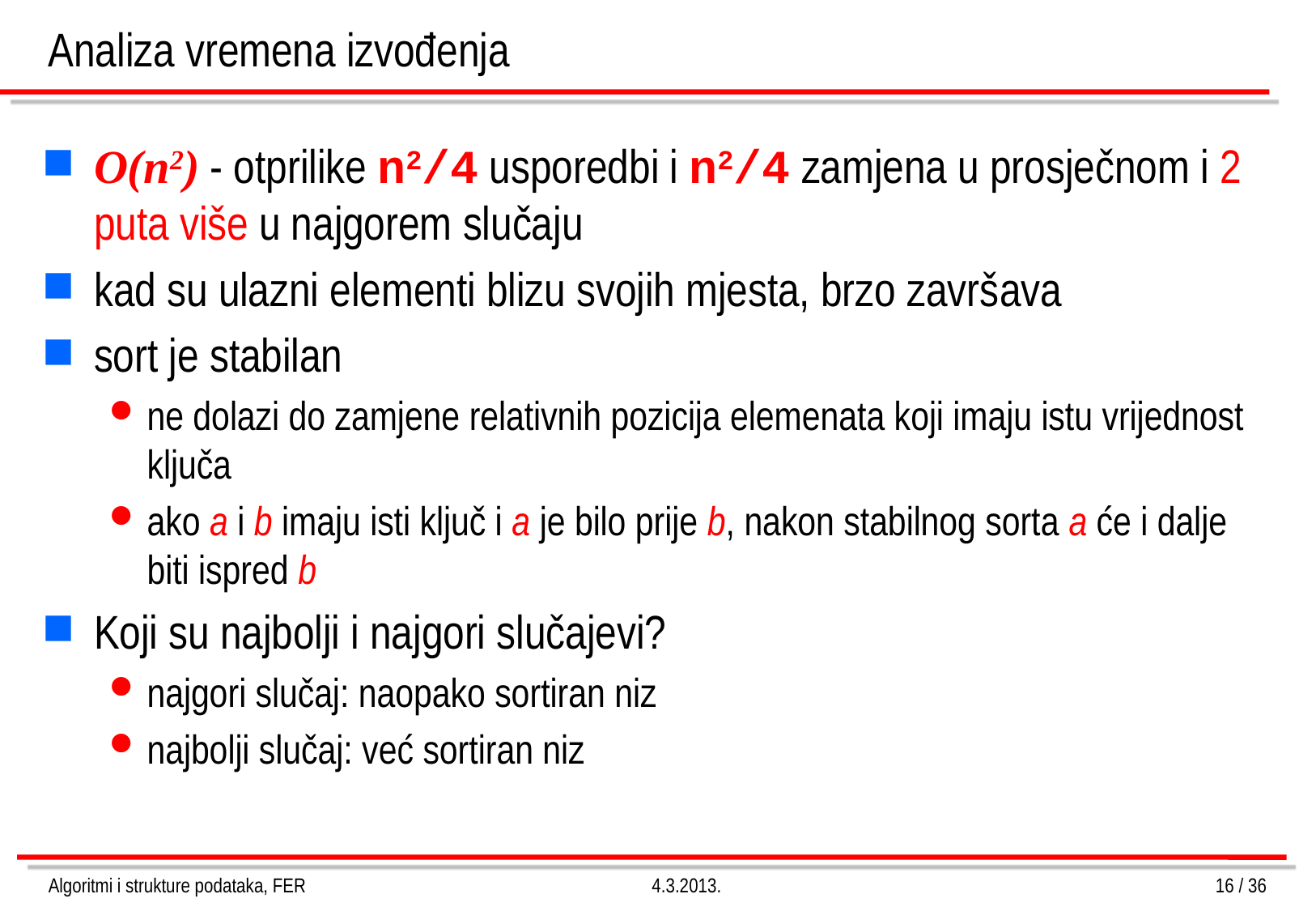

Analiza vremena izvođenja
O(n2) - otprilike n2/4 usporedbi i n2/4 zamjena u prosječnom i 2 puta više u najgorem slučaju
kad su ulazni elementi blizu svojih mjesta, brzo završava
sort je stabilan
ne dolazi do zamjene relativnih pozicija elemenata koji imaju istu vrijednost ključa
ako a i b imaju isti ključ i a je bilo prije b, nakon stabilnog sorta a će i dalje biti ispred b
Koji su najbolji i najgori slučajevi?
najgori slučaj: naopako sortiran niz
najbolji slučaj: već sortiran niz
Algoritmi i strukture podataka, FER
4.3.2013.
16 / 36